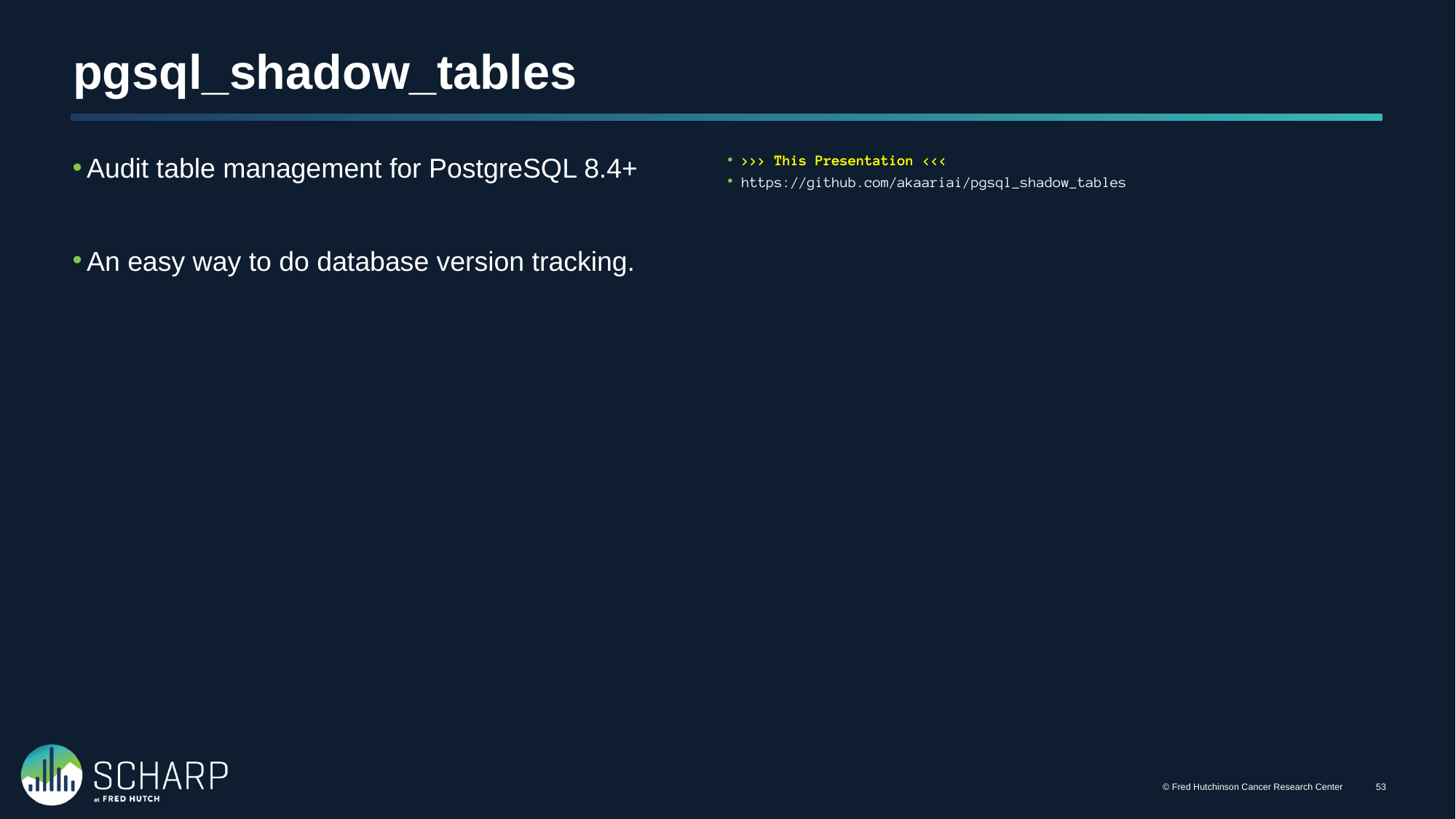

# pgsql_shadow_tables
Audit table management for PostgreSQL 8.4+

An easy way to do database version tracking.
>>> This Presentation <<<
https://github.com/akaariai/pgsql_shadow_tables
© Fred Hutchinson Cancer Research Center
53